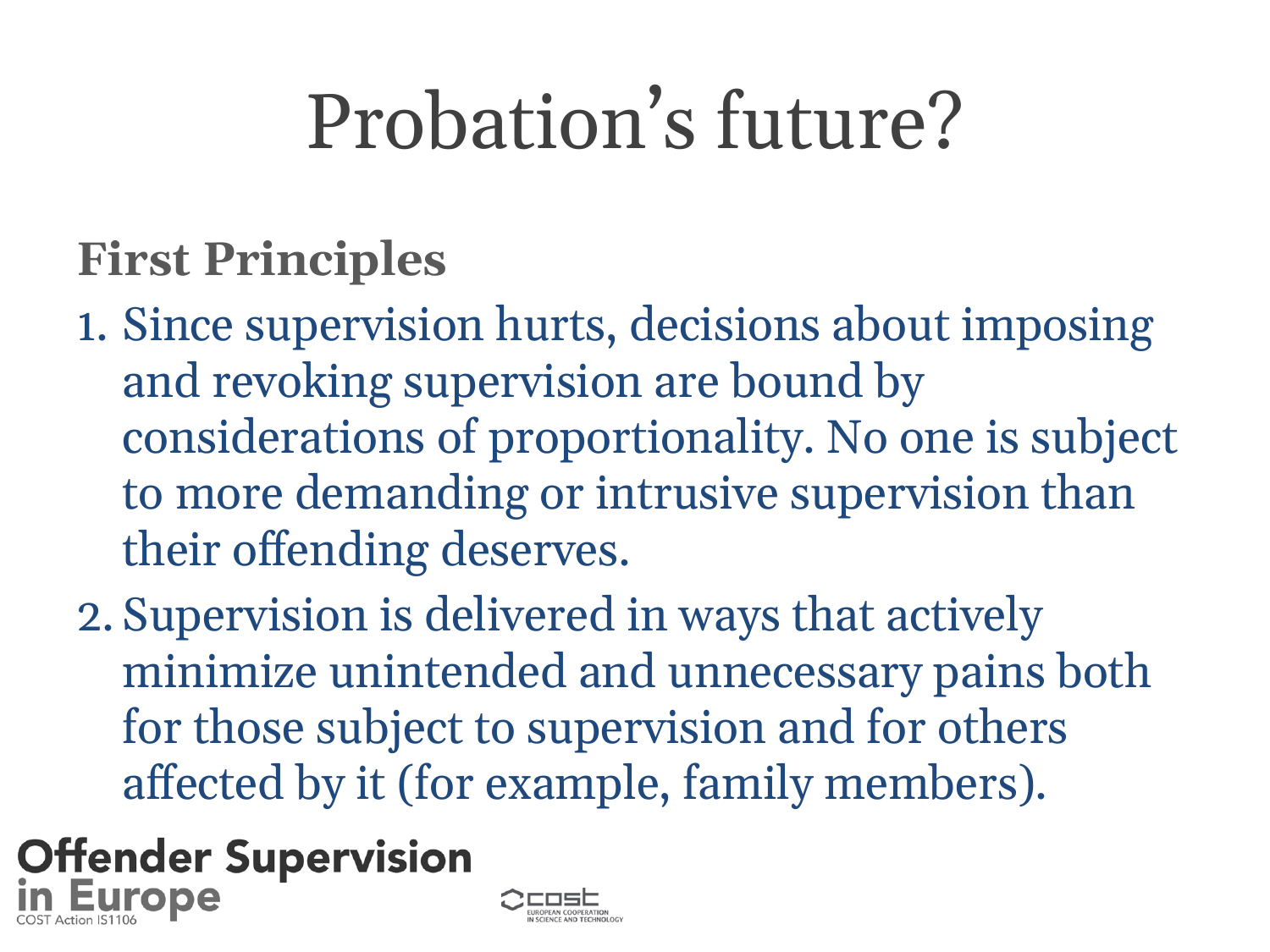

# Probation’s future?
First Principles
Since supervision hurts, decisions about imposing and revoking supervision are bound by considerations of proportionality. No one is subject to more demanding or intrusive supervision than their offending deserves.
Supervision is delivered in ways that actively minimize unintended and unnecessary pains both for those subject to supervision and for others affected by it (for example, family members).